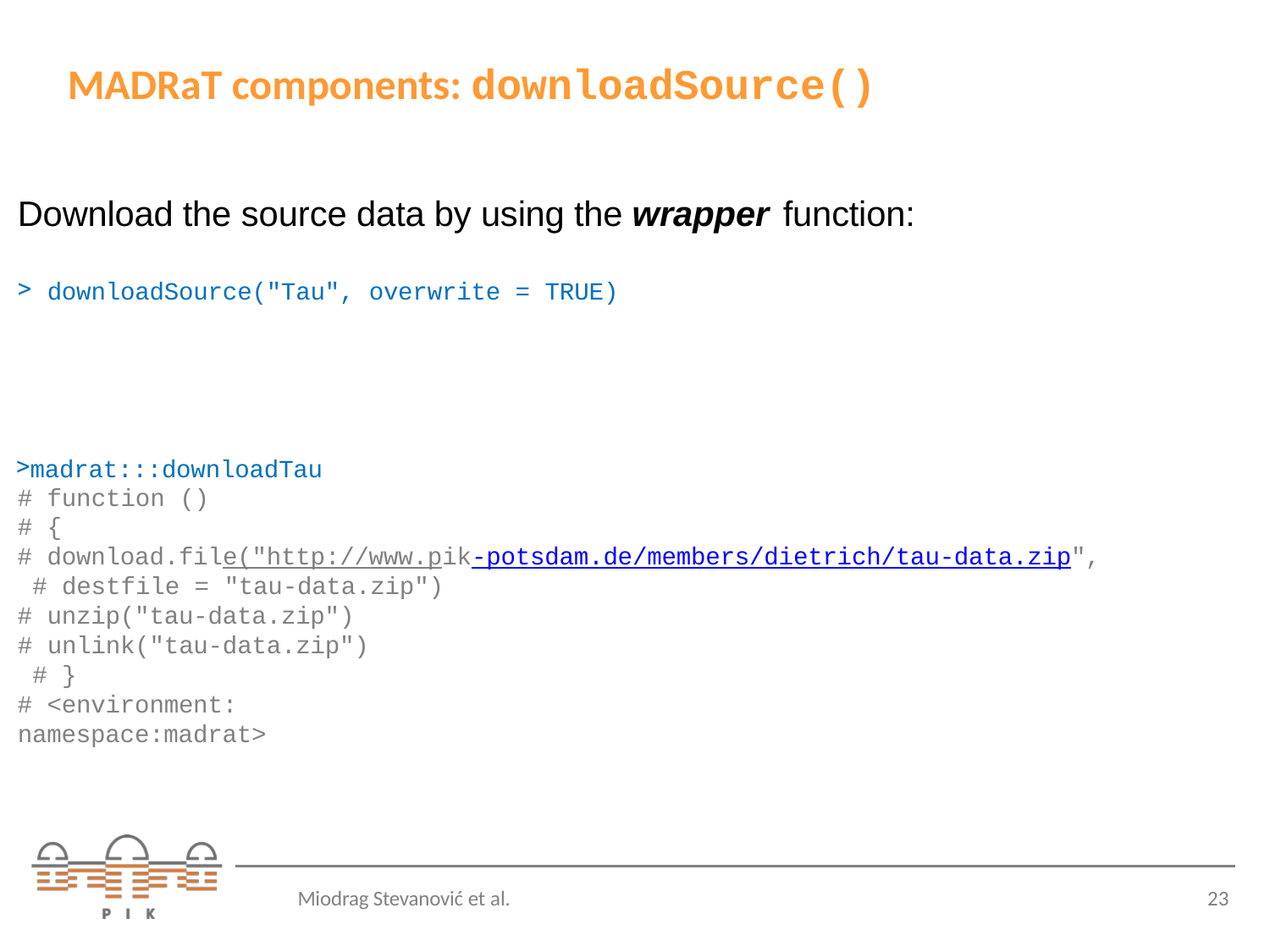

# MADRaT components: downloadSource()
Download the source data by using the wrapper function:

downloadSource("Tau", overwrite = TRUE)
madrat:::downloadTau  # function ()
# {
# download.file("http://www.pik-potsdam.de/members/dietrich/tau-data.zip",  # destfile = "tau-data.zip")
# unzip("tau-data.zip")  # unlink("tau-data.zip")  # }
# <environment: namespace:madrat>
Miodrag Stevanović et al.
23